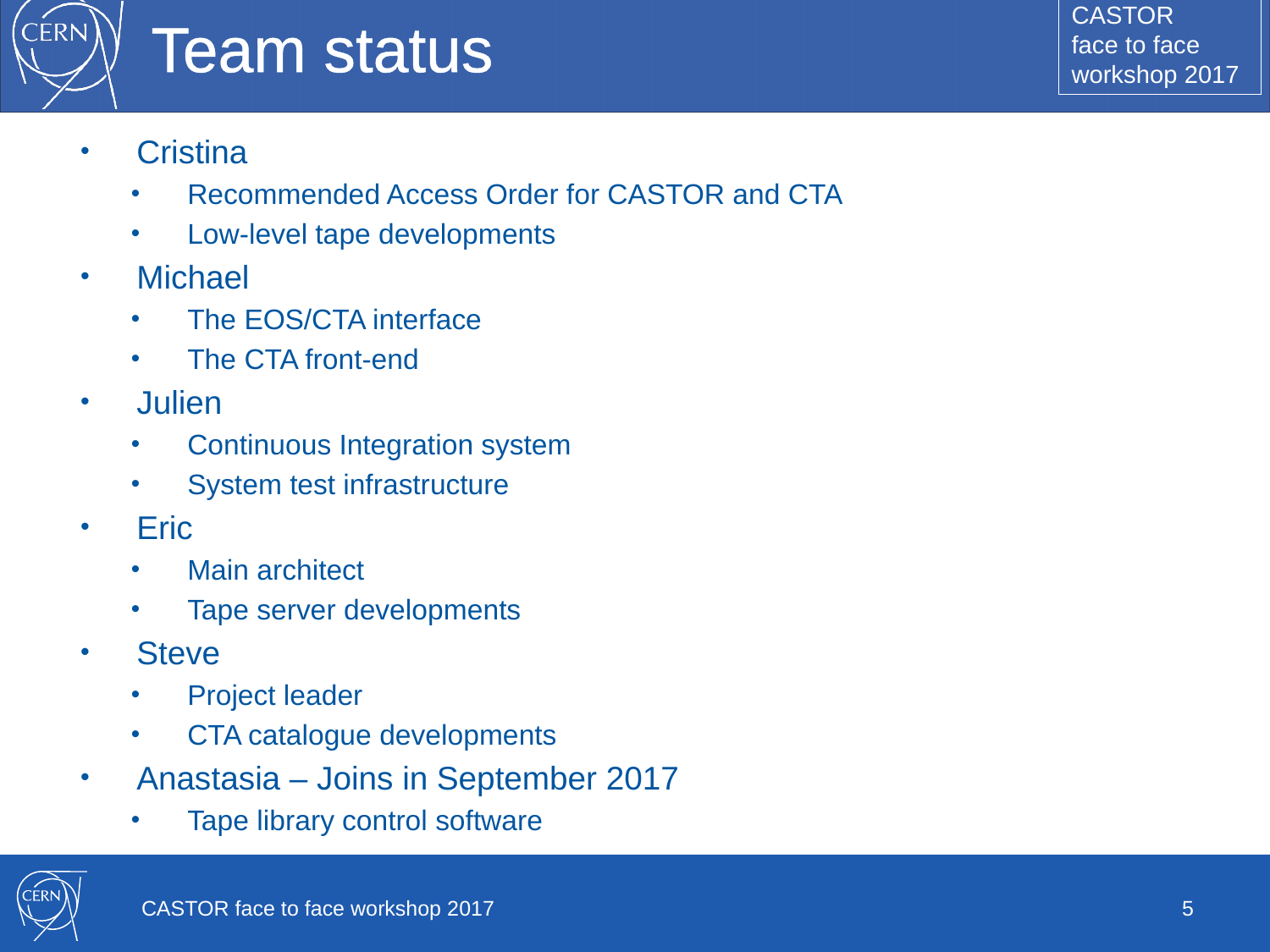

# Team status
Cristina
Recommended Access Order for CASTOR and CTA
Low-level tape developments
Michael
The EOS/CTA interface
The CTA front-end
Julien
Continuous Integration system
System test infrastructure
Eric
Main architect
Tape server developments
Steve
Project leader
CTA catalogue developments
Anastasia – Joins in September 2017
Tape library control software

CASTOR face to face workshop 2017

5